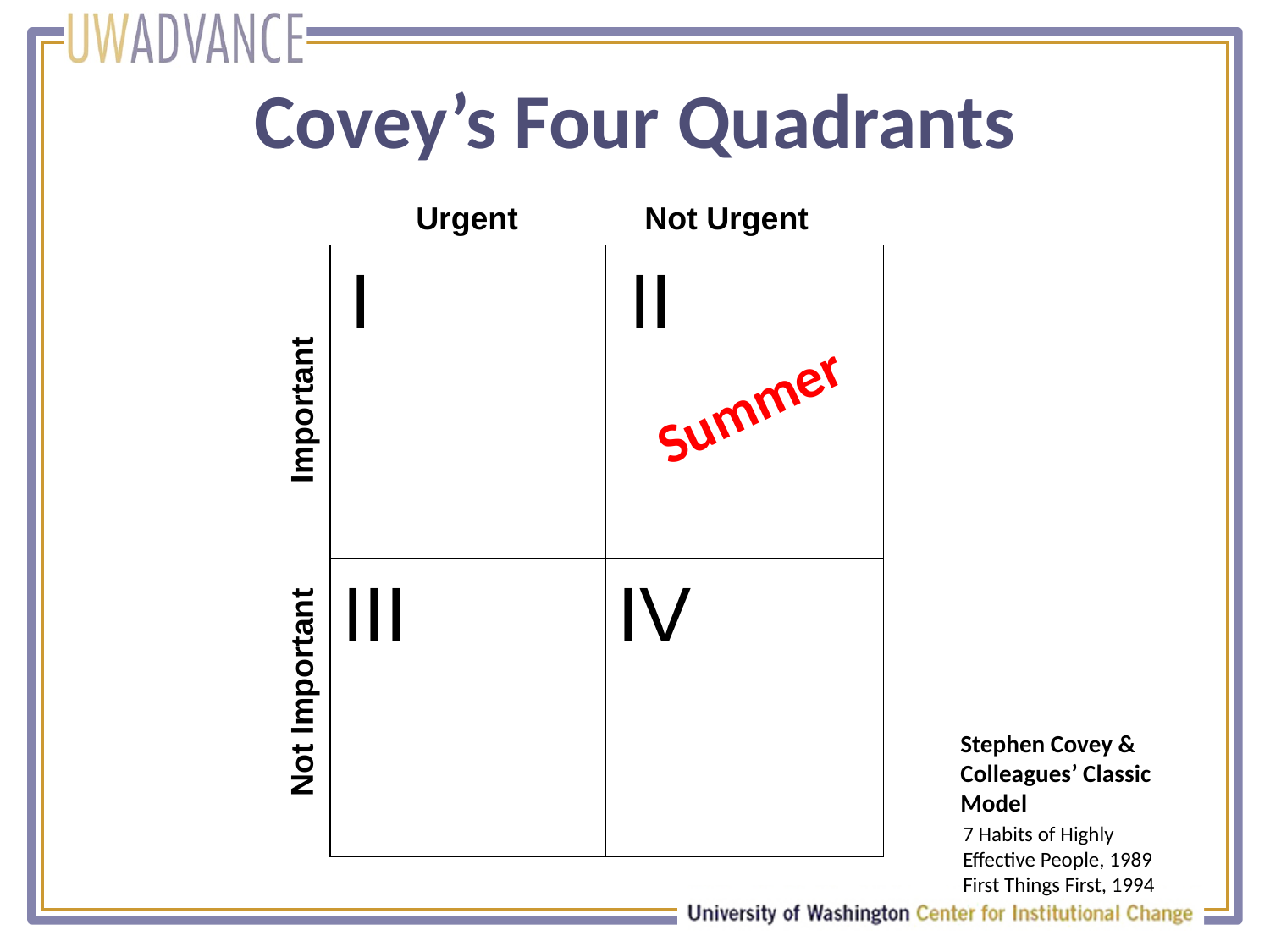

# Covey’s Four Quadrants
Urgent
Not Urgent

I

II
III

IV
Important
Not Important
Summer
Stephen Covey & Colleagues’ Classic Model
7 Habits of Highly Effective People, 1989
First Things First, 1994